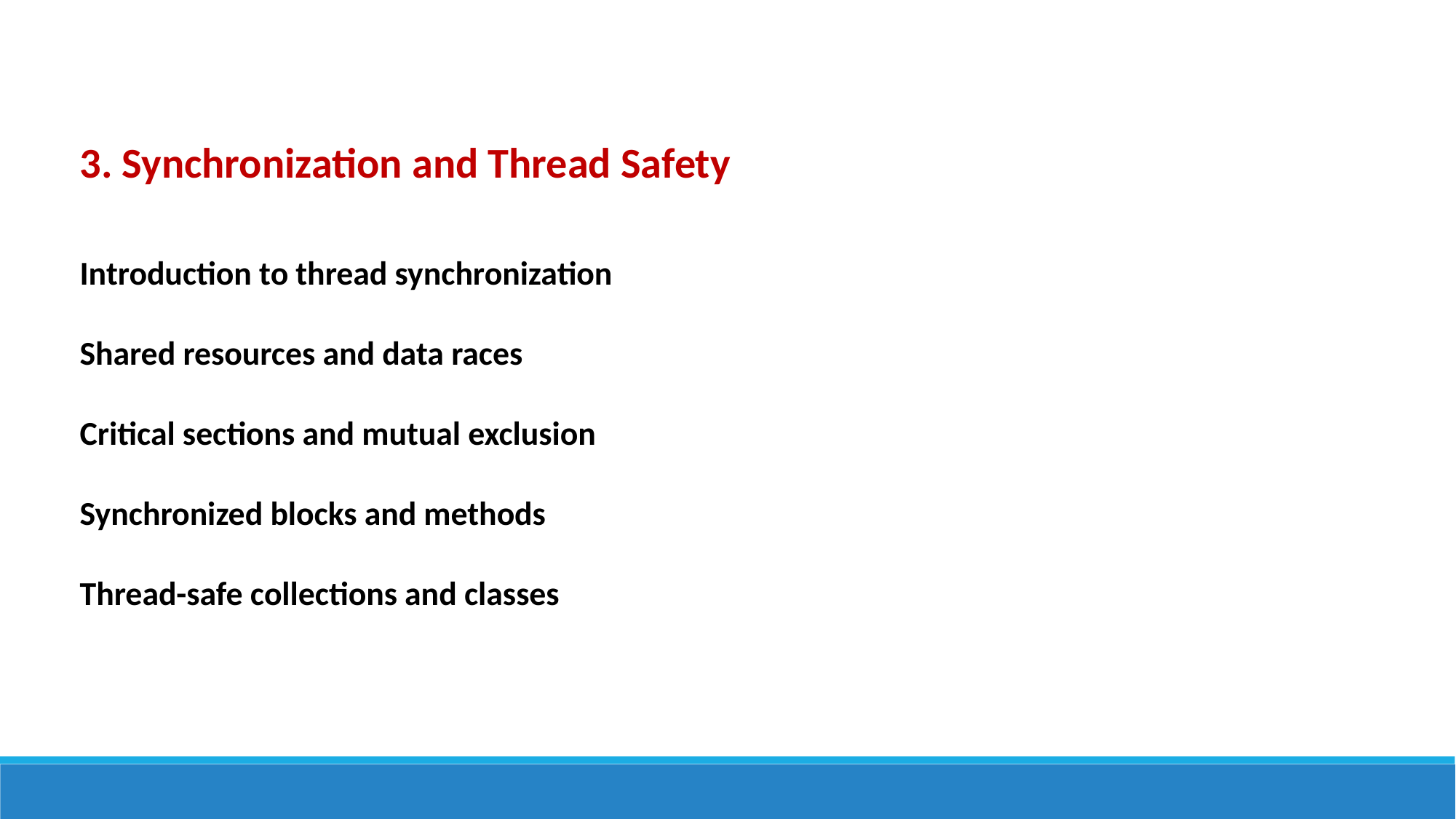

3. Synchronization and Thread Safety

Introduction to thread synchronization

Shared resources and data races

Critical sections and mutual exclusion

Synchronized blocks and methods

Thread-safe collections and classes